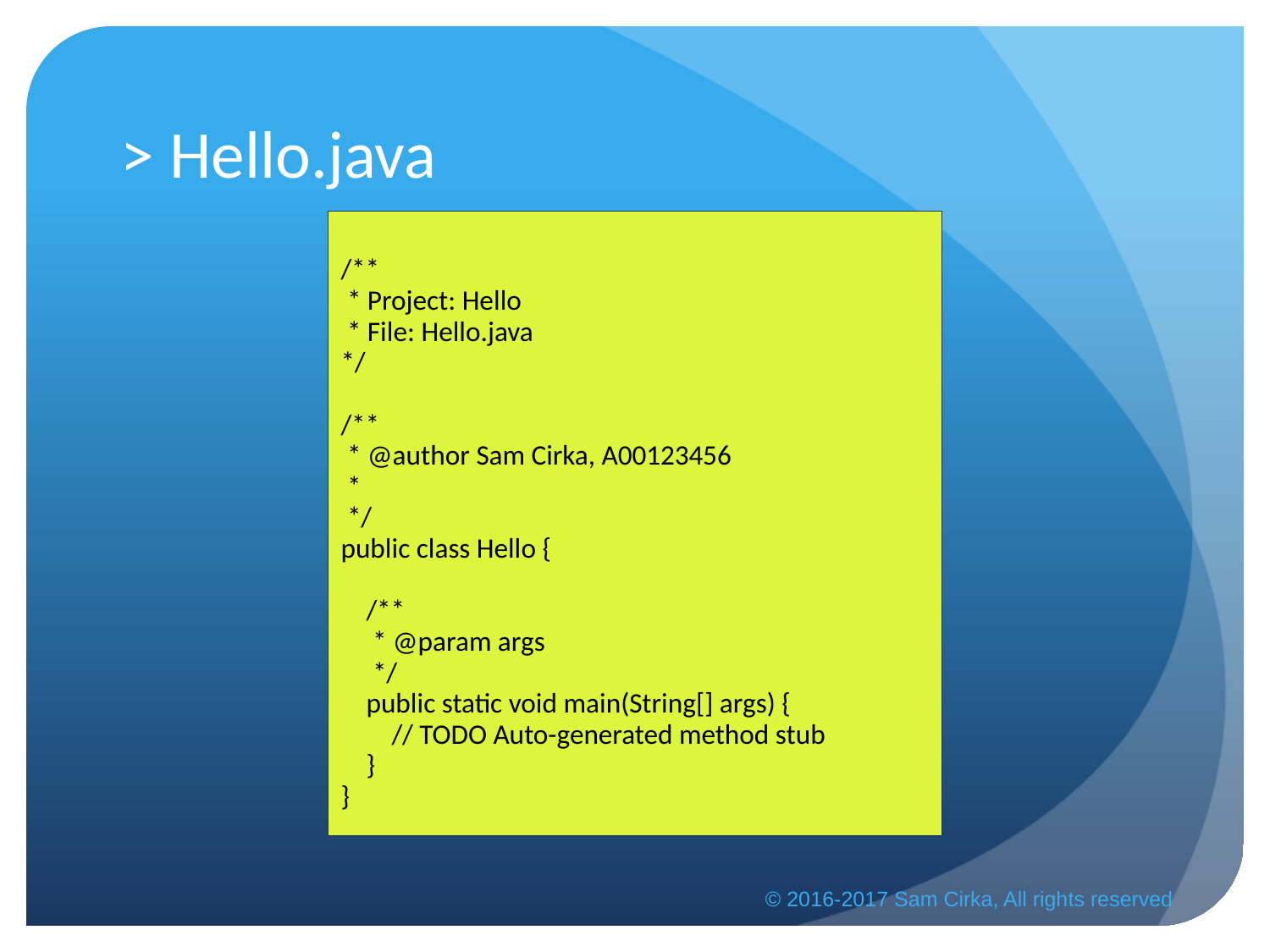

# > Hello.java

/**
 * Project: Hello
 * File: Hello.java
*/

/**
 * @author Sam Cirka, A00123456
 *
 */
public class Hello {

    /**
     * @param args
     */
    public static void main(String[] args) {
        // TODO Auto-generated method stub
    }
}
© 2016-2017 Sam Cirka, All rights reserved